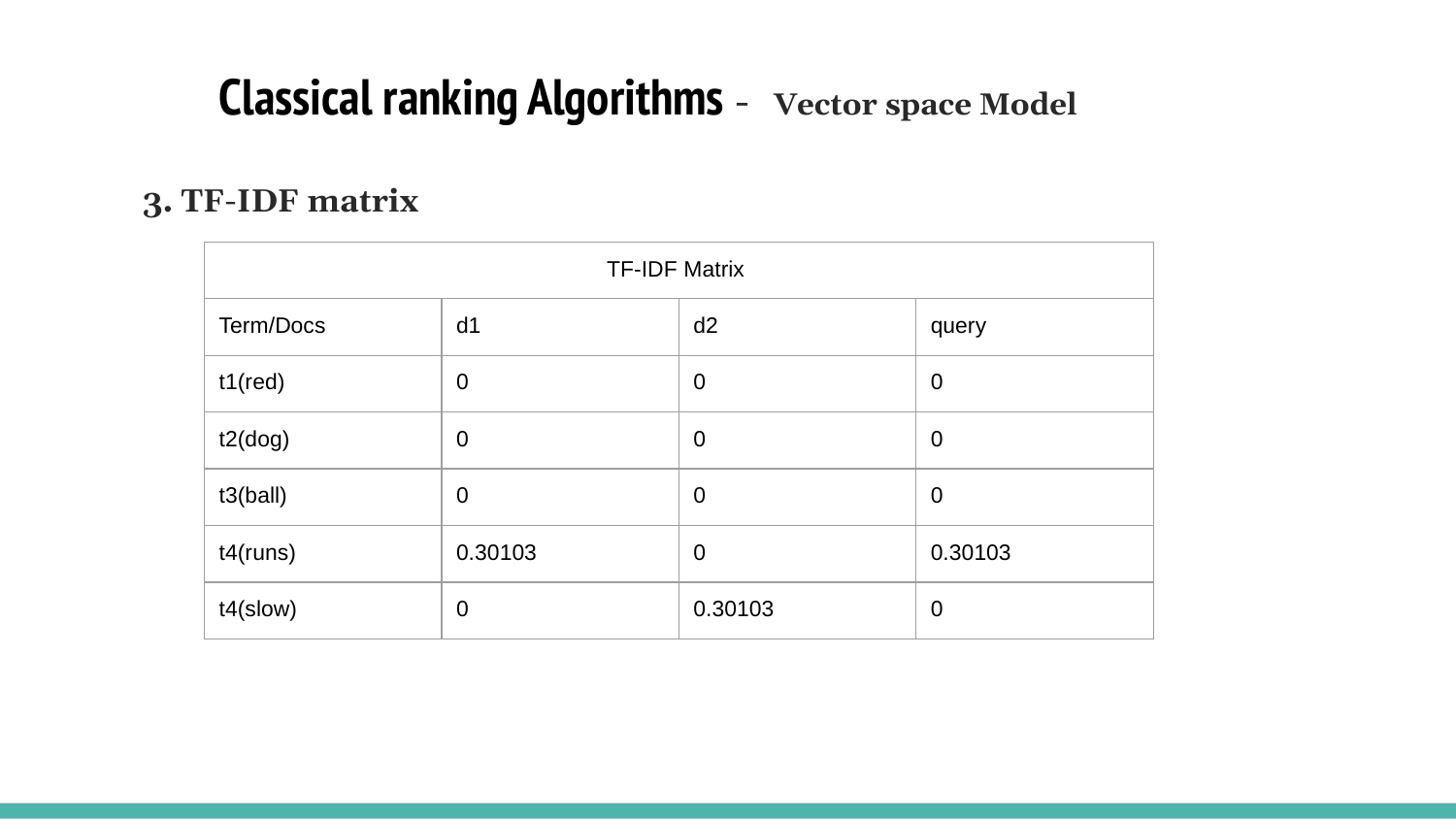

# Classical ranking Algorithms -  Vector space Model
3. TF-IDF matrix
| TF-IDF Matrix |  |  |  |
| --- | --- | --- | --- |
| Term/Docs | d1 | d2 | query |
| t1(red) | 0 | 0 | 0 |
| t2(dog) | 0 | 0 | 0 |
| t3(ball) | 0 | 0 | 0 |
| t4(runs) | 0.30103 | 0 | 0.30103 |
| t4(slow) | 0 | 0.30103 | 0 |